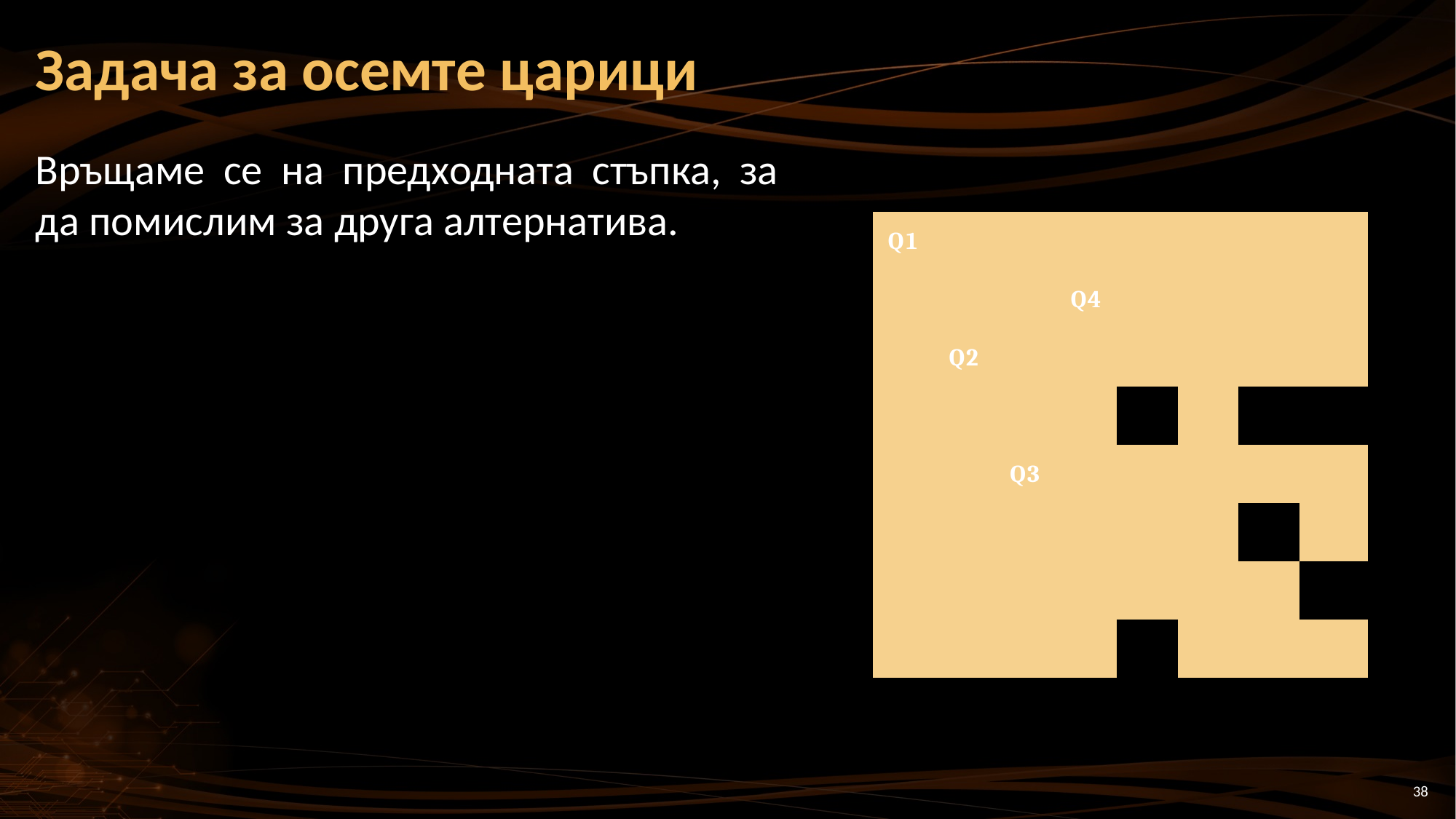

# Задача за осемте царици
Връщаме се на предходната стъпка, за да помислим за друга алтернатива.

| Q1 |  |  |  |  |  |  |  |
| --- | --- | --- | --- | --- | --- | --- | --- |
|  |  |  | Q4 |  |  |  |  |
|  | Q2 |  |  |  |  |  |  |
|  |  |  |  |  |  |  |  |
|  |  | Q3 |  |  |  |  |  |
|  |  |  |  |  |  |  |  |
|  |  |  |  |  |  |  |  |
|  |  |  |  |  |  |  |  |
38